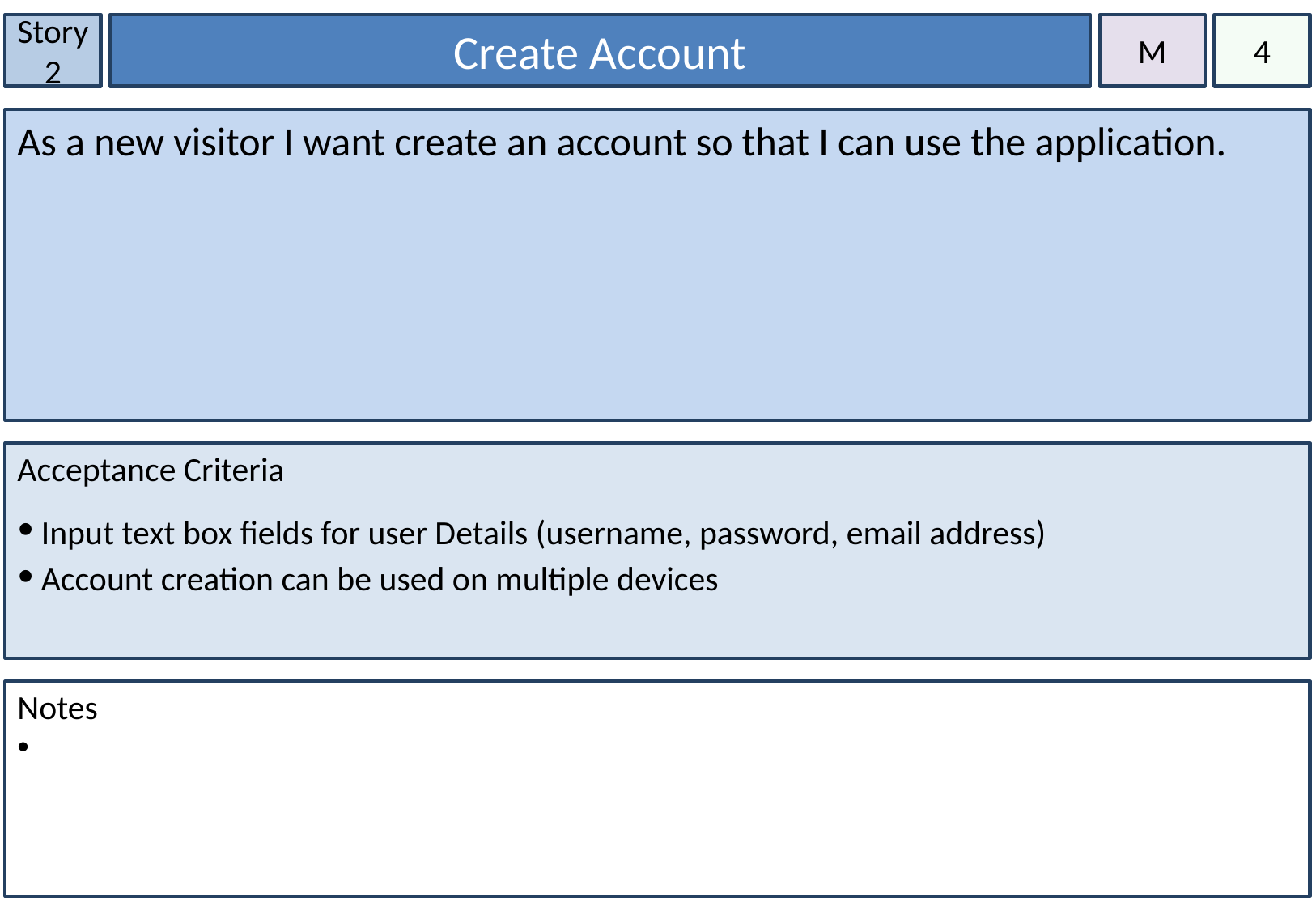

Story 2
Create Account
M
4
As a new visitor I want create an account so that I can use the application.
Acceptance Criteria

Input text box fields for user Details (username, password, email address)
Account creation can be used on multiple devices

Notes